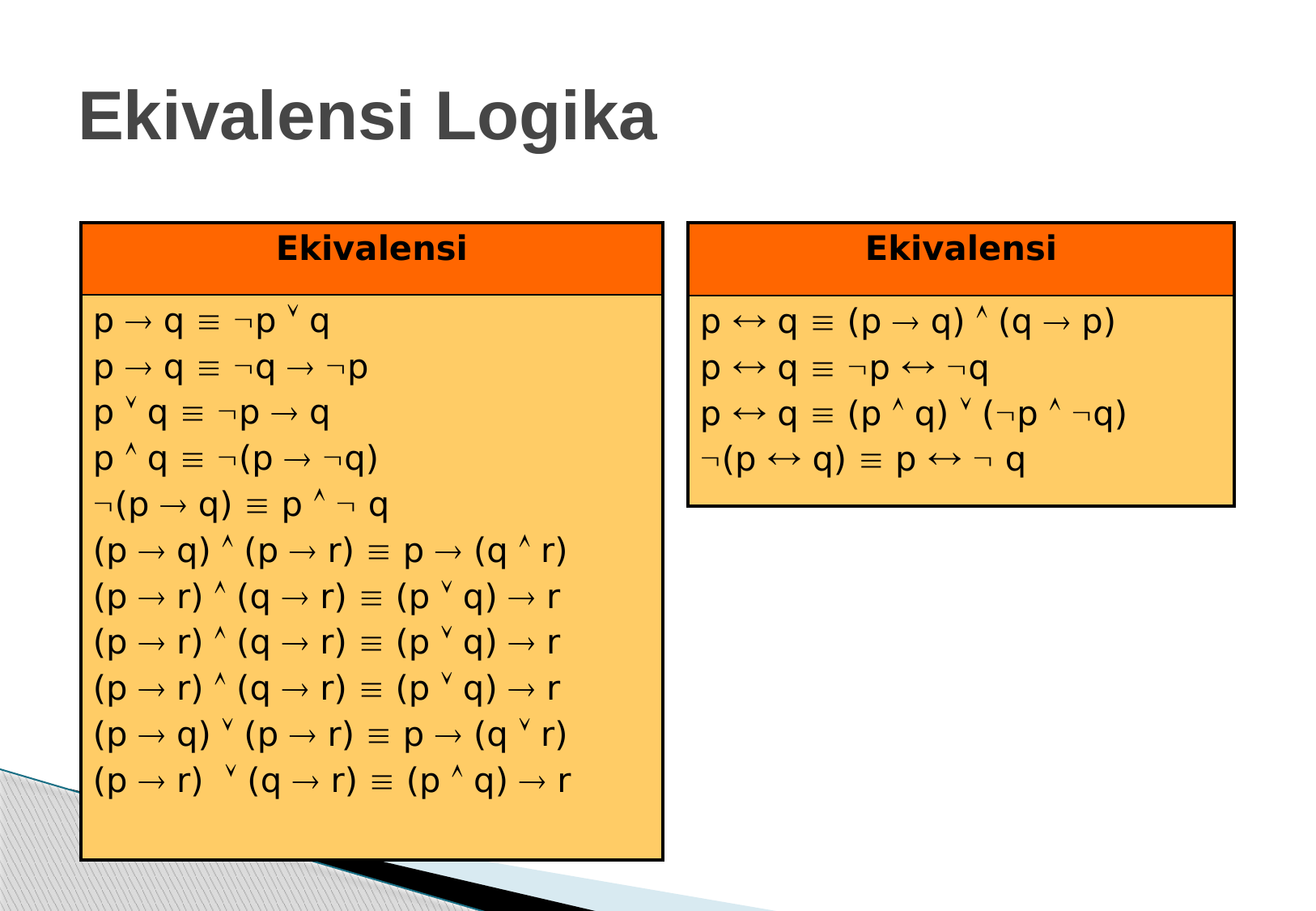

# Ekivalensi Logika
| Ekivalensi |
| --- |
| p ↔ q ≡ (p → q) ∧ (q → p) p ↔ q ≡ ¬p ↔ ¬q p ↔ q ≡ (p ∧ q) ∨ (¬p ∧ ¬q) ¬(p ↔ q) ≡ p ↔ ¬ q |
| Ekivalensi |
| --- |
| p → q ≡ ¬p ∨ q p → q ≡ ¬q → ¬p p ∨ q ≡ ¬p → q p ∧ q ≡ ¬(p → ¬q) ¬(p → q) ≡ p ∧ ¬ q (p → q) ∧ (p → r) ≡ p → (q ∧ r) (p → r) ∧ (q → r) ≡ (p ∨ q) → r (p → r) ∧ (q → r) ≡ (p ∨ q) → r (p → r) ∧ (q → r) ≡ (p ∨ q) → r (p → q) ∨ (p → r) ≡ p → (q ∨ r) (p → r) ∨ (q → r) ≡ (p ∧ q) → r |